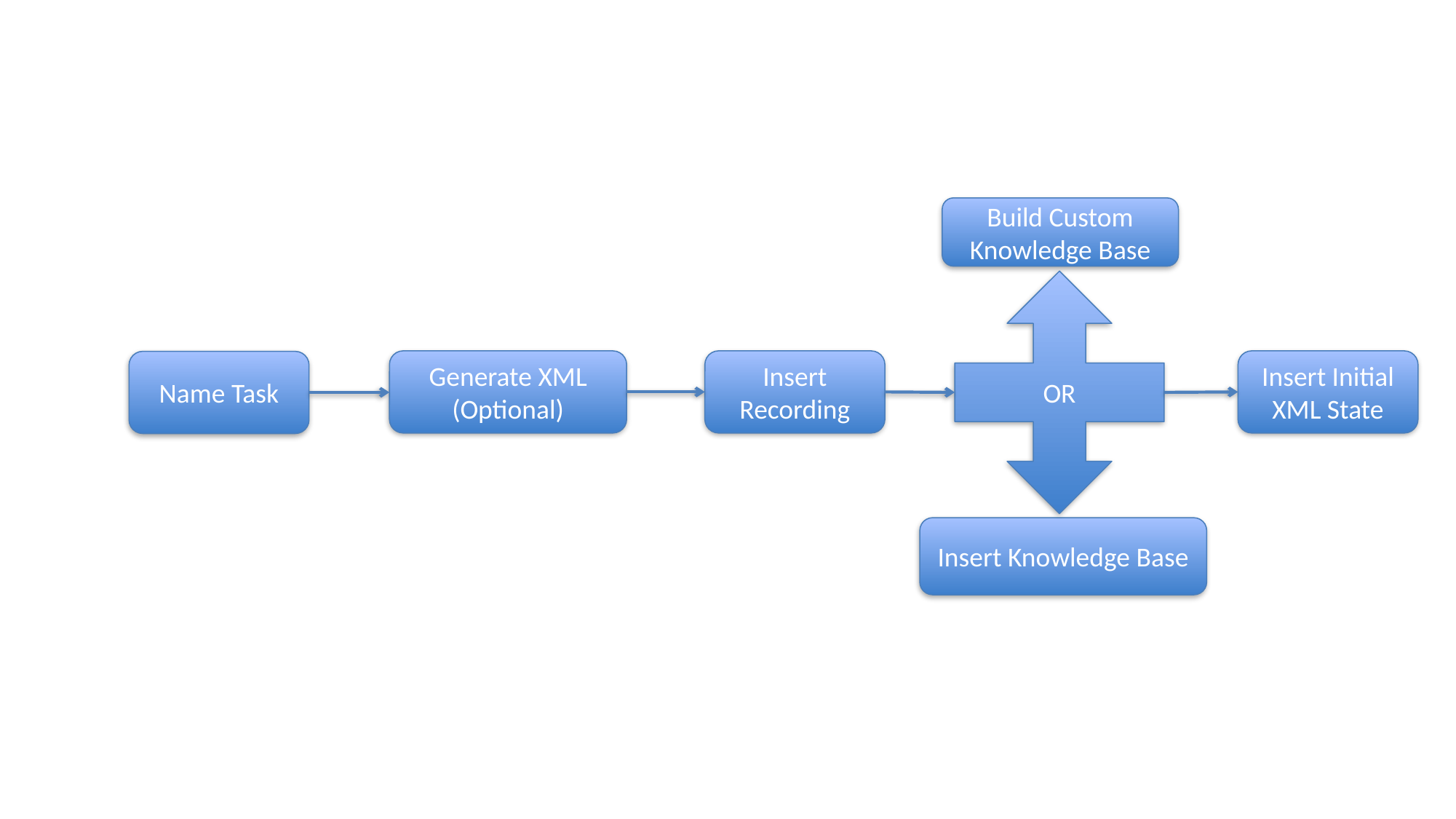

Build Custom Knowledge Base
OR
Generate XML (Optional)
Insert Recording
Insert Initial XML State
Name Task
Insert Knowledge Base